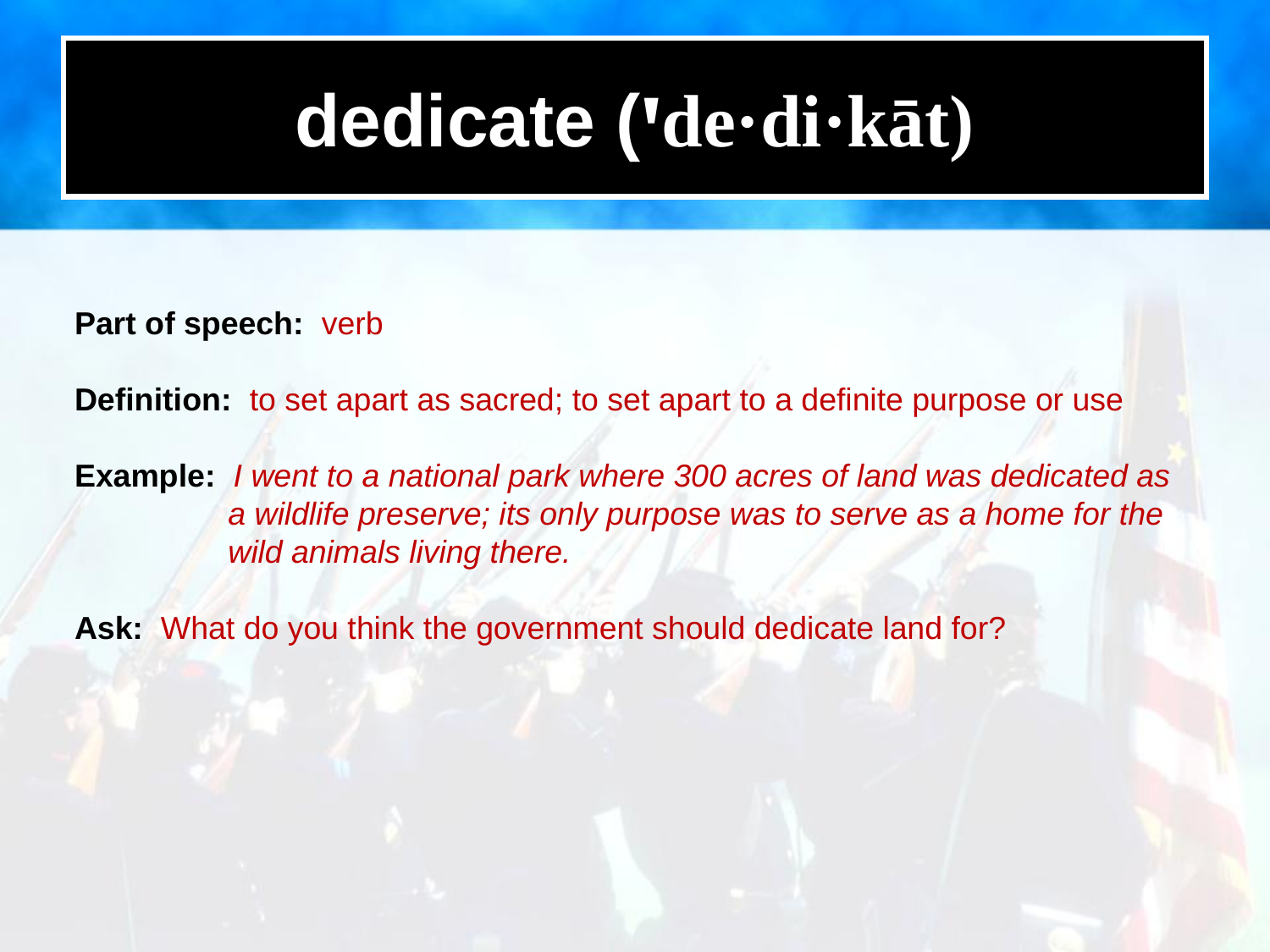

# dedicate (ꞌde·di·kāt)
Part of speech:  verb

Definition:  to set apart as sacred; to set apart to a definite purpose or use

Example:  I went to a national park where 300 acres of land was dedicated as 	   a wildlife preserve; its only purpose was to serve as a home for the 	   wild animals living there.

Ask:  What do you think the government should dedicate land for?